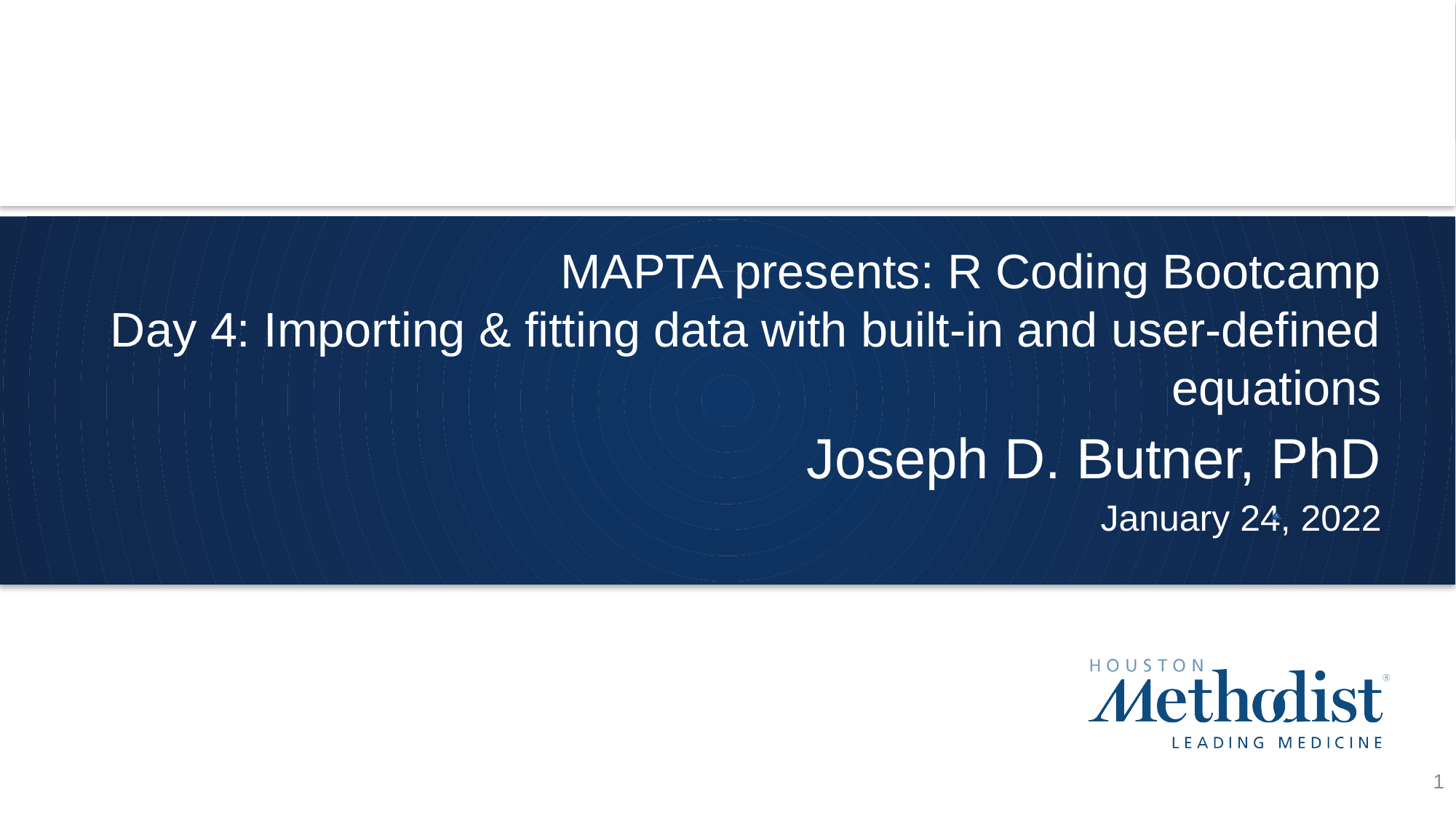

# MAPTA presents: R Coding Bootcamp Day 4: Importing & fitting data with built-in and user-defined equations
Joseph D. Butner, PhD
January 24, 2022

1